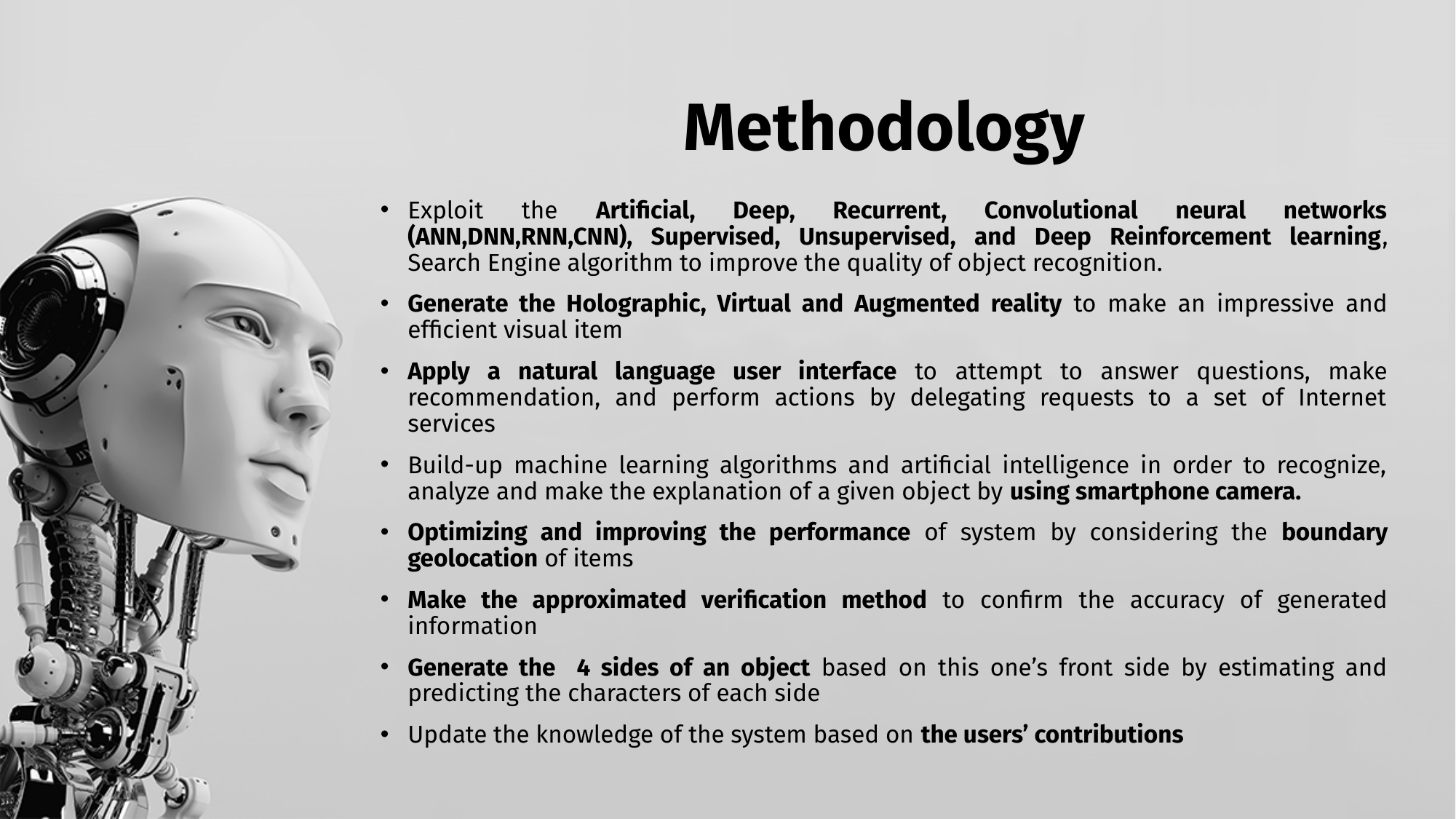

# Methodology
Exploit the Artificial, Deep, Recurrent, Convolutional neural networks (ANN,DNN,RNN,CNN), Supervised, Unsupervised, and Deep Reinforcement learning, Search Engine algorithm to improve the quality of object recognition.
Generate the Holographic, Virtual and Augmented reality to make an impressive and efficient visual item
Apply a natural language user interface to attempt to answer questions, make recommendation, and perform actions by delegating requests to a set of Internet services
Build-up machine learning algorithms and artificial intelligence in order to recognize, analyze and make the explanation of a given object by using smartphone camera.
Optimizing and improving the performance of system by considering the boundary geolocation of items
Make the approximated verification method to confirm the accuracy of generated information
Generate the  4 sides of an object based on this one’s front side by estimating and predicting the characters of each side
Update the knowledge of the system based on the users’ contributions